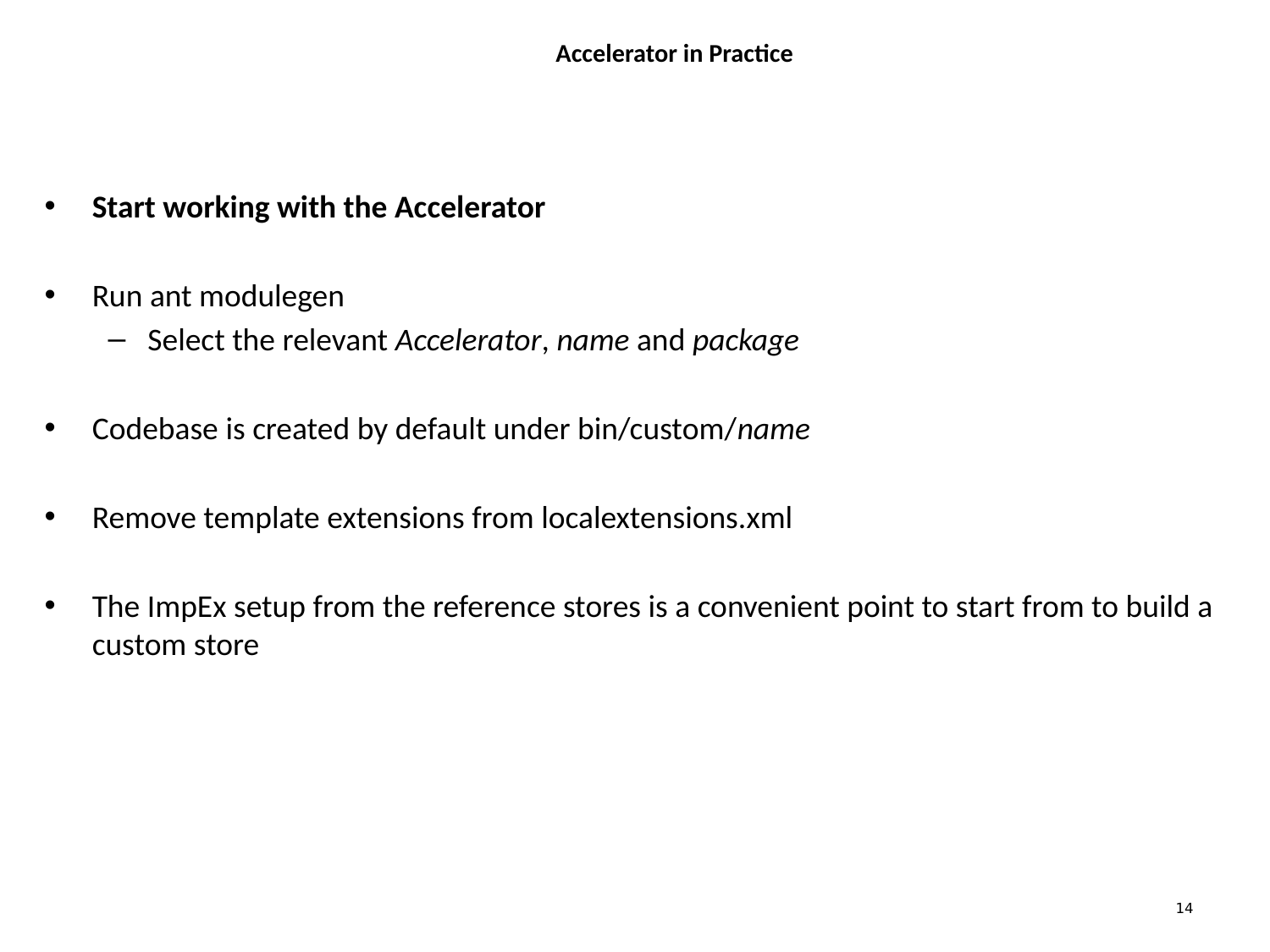

# Accelerator in Practice
Start working with the Accelerator

Run ant modulegen
Select the relevant Accelerator, name and package

Codebase is created by default under bin/custom/name

Remove template extensions from localextensions.xml

The ImpEx setup from the reference stores is a convenient point to start from to build a custom store

14